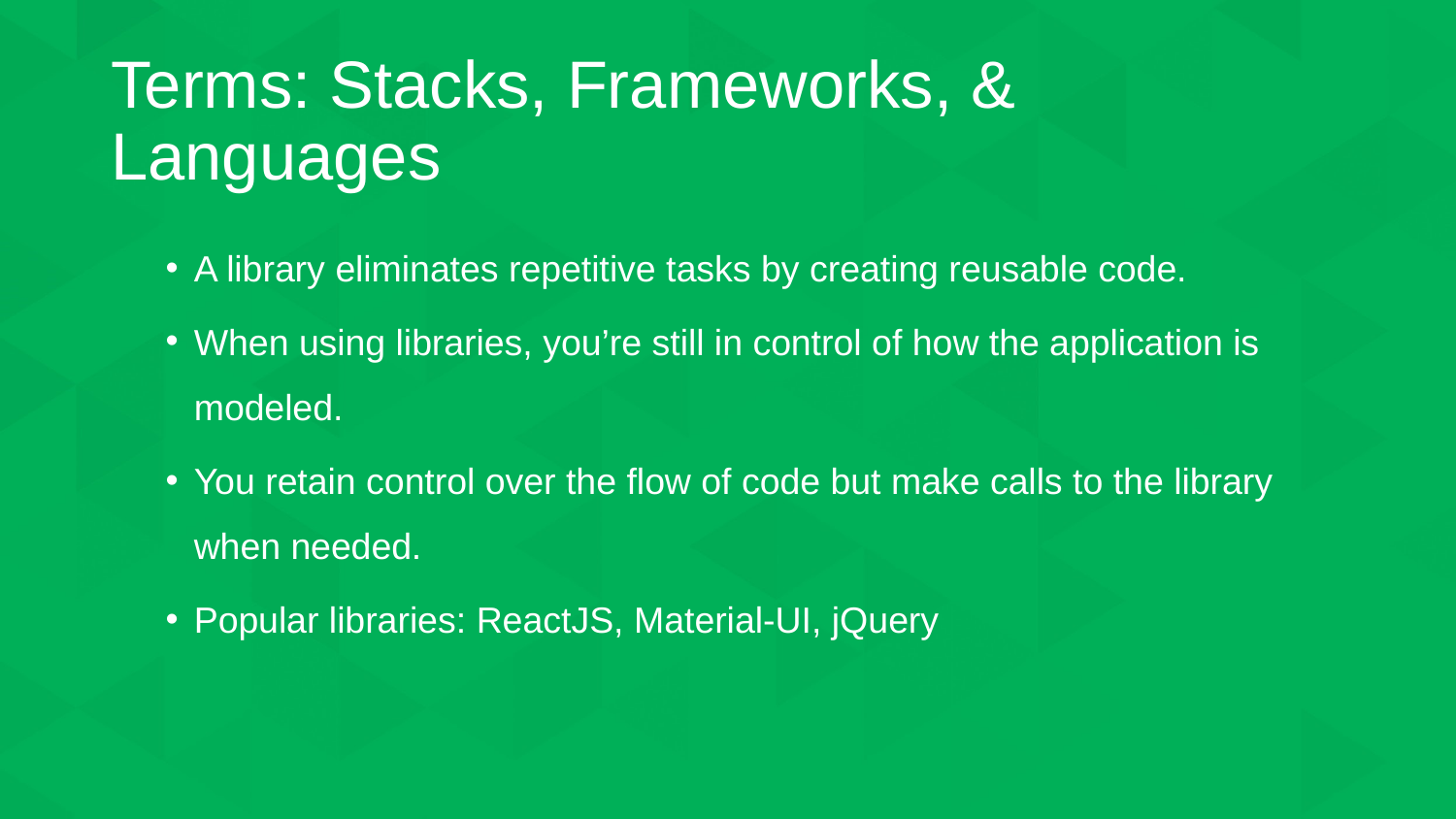

# Terms: Stacks, Frameworks, & Languages
A library eliminates repetitive tasks by creating reusable code.
When using libraries, you’re still in control of how the application is modeled.
You retain control over the flow of code but make calls to the library when needed.
Popular libraries: ReactJS, Material-UI, jQuery